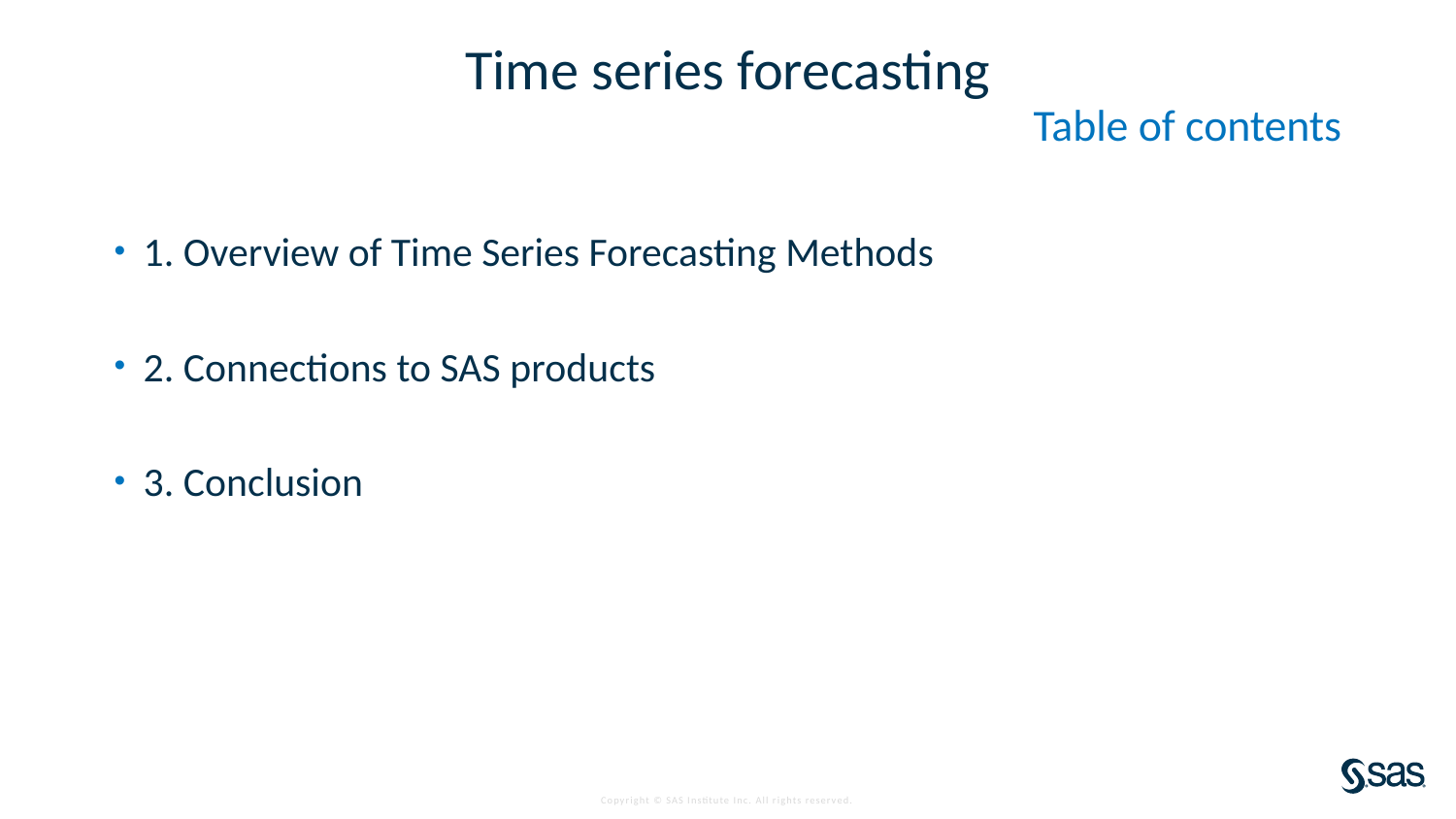

# Time series forecasting
Table of contents

1. Overview of Time Series Forecasting Methods

2. Connections to SAS products

3. Conclusion